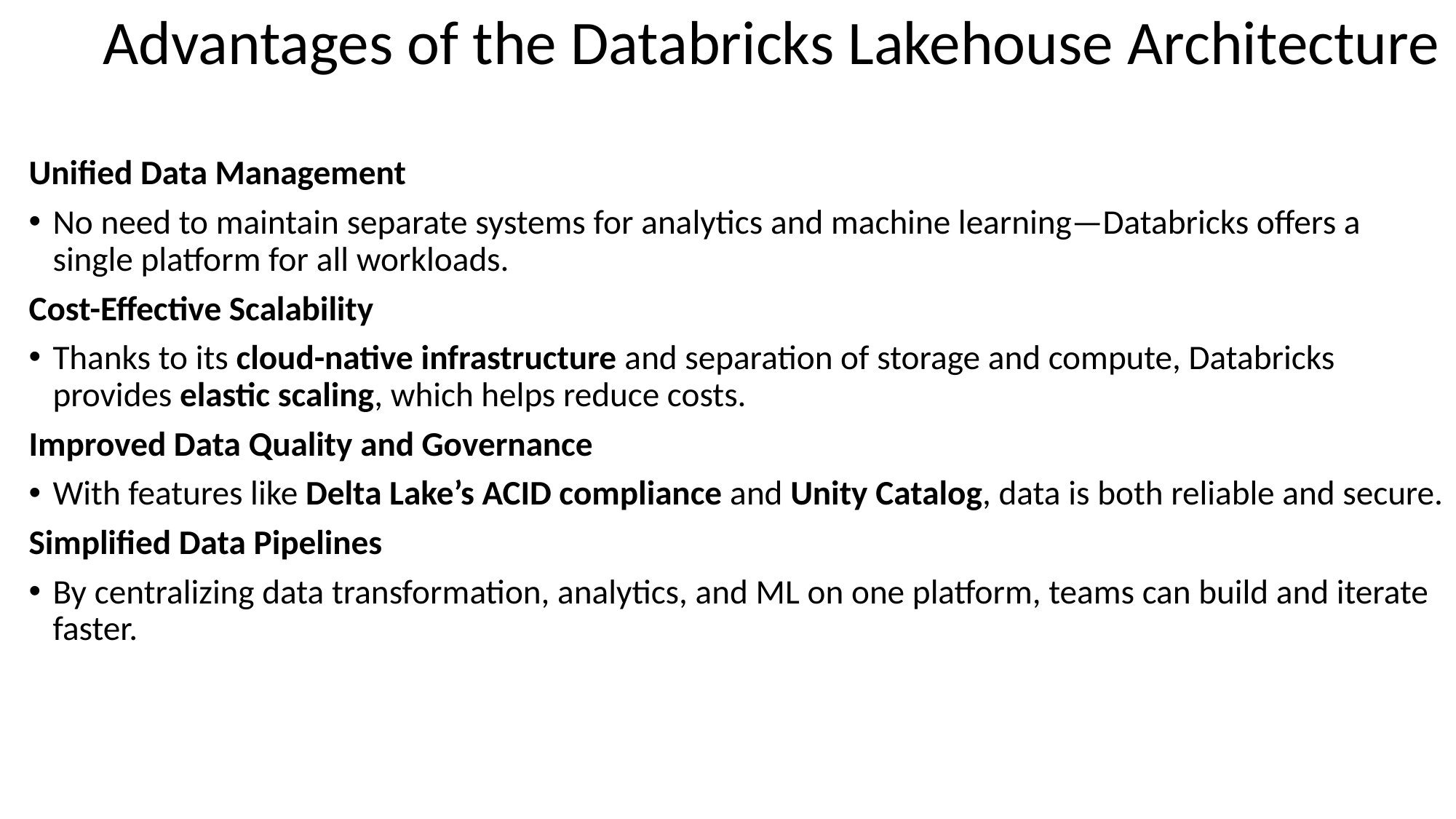

# Advantages of the Databricks Lakehouse Architecture
Unified Data Management
No need to maintain separate systems for analytics and machine learning—Databricks offers a single platform for all workloads.
Cost-Effective Scalability
Thanks to its cloud-native infrastructure and separation of storage and compute, Databricks provides elastic scaling, which helps reduce costs.
Improved Data Quality and Governance
With features like Delta Lake’s ACID compliance and Unity Catalog, data is both reliable and secure.
Simplified Data Pipelines
By centralizing data transformation, analytics, and ML on one platform, teams can build and iterate faster.